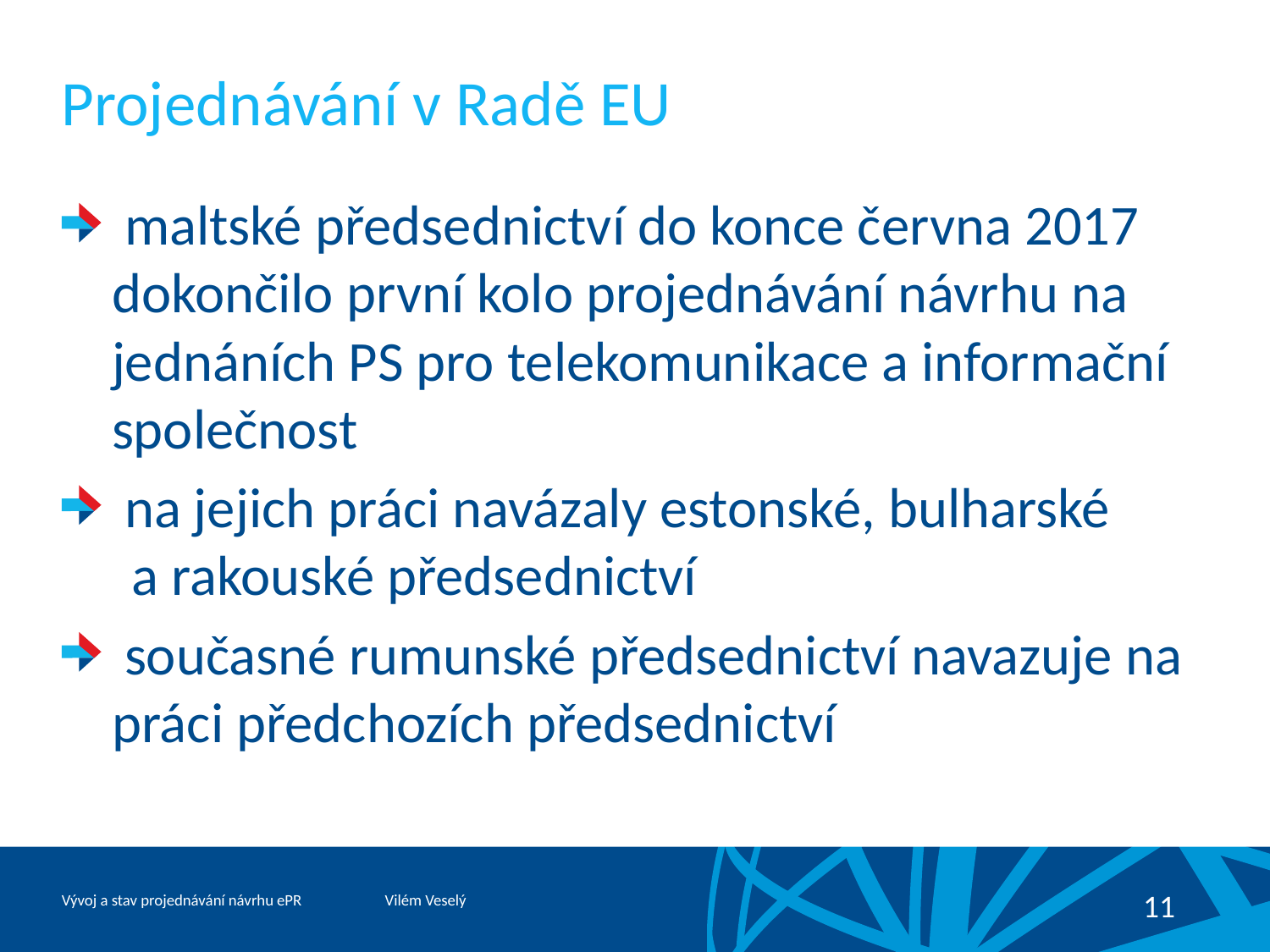

# Projednávání v Radě EU
 maltské předsednictví do konce června 2017 dokončilo první kolo projednávání návrhu na jednáních PS pro telekomunikace a informační společnost
 na jejich práci navázaly estonské, bulharské
a rakouské předsednictví
 současné rumunské předsednictví navazuje na práci předchozích předsednictví